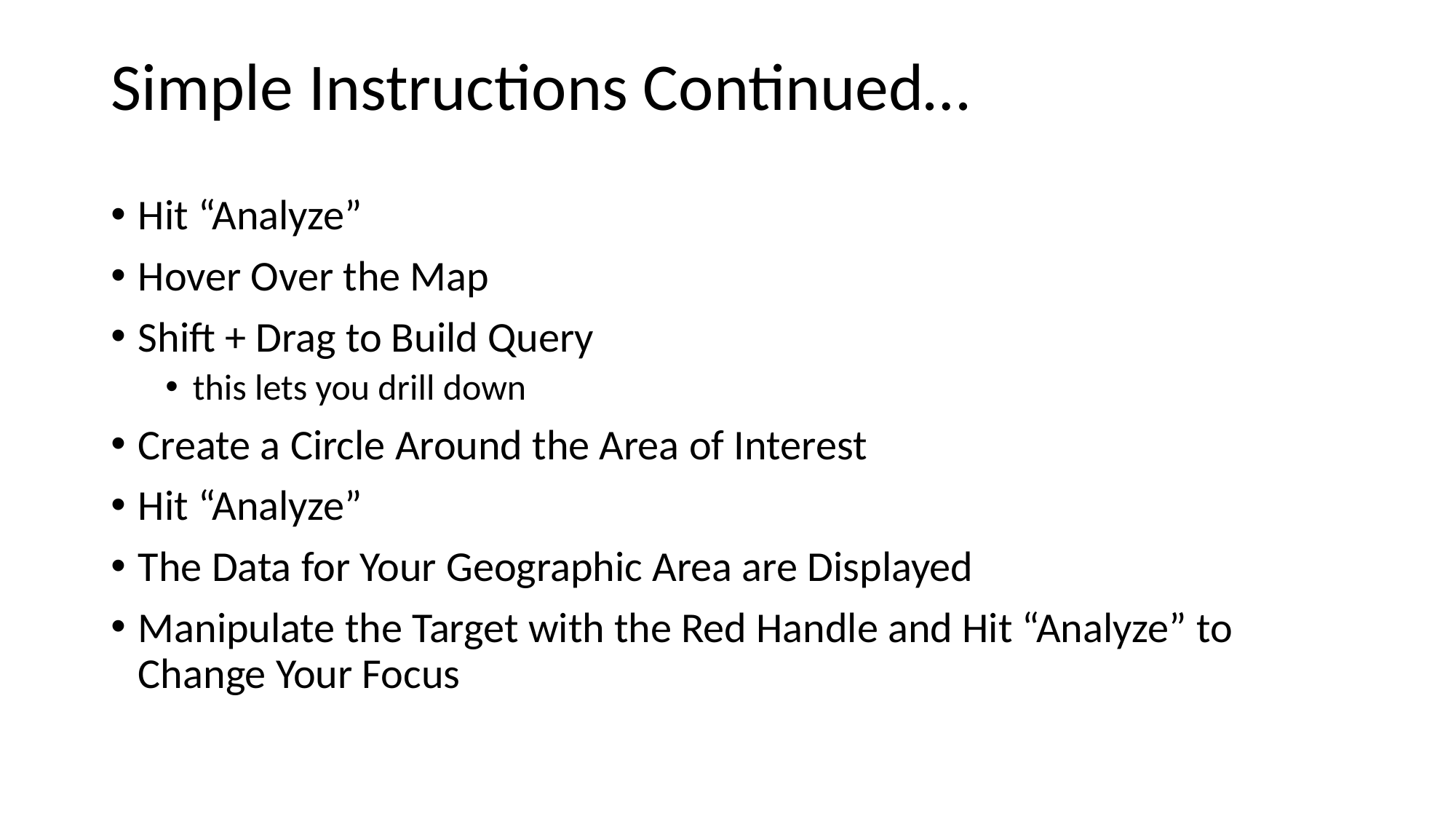

# Simple Instructions Continued…
Hit “Analyze”
Hover Over the Map
Shift + Drag to Build Query
this lets you drill down
Create a Circle Around the Area of Interest
Hit “Analyze”
The Data for Your Geographic Area are Displayed
Manipulate the Target with the Red Handle and Hit “Analyze” to Change Your Focus